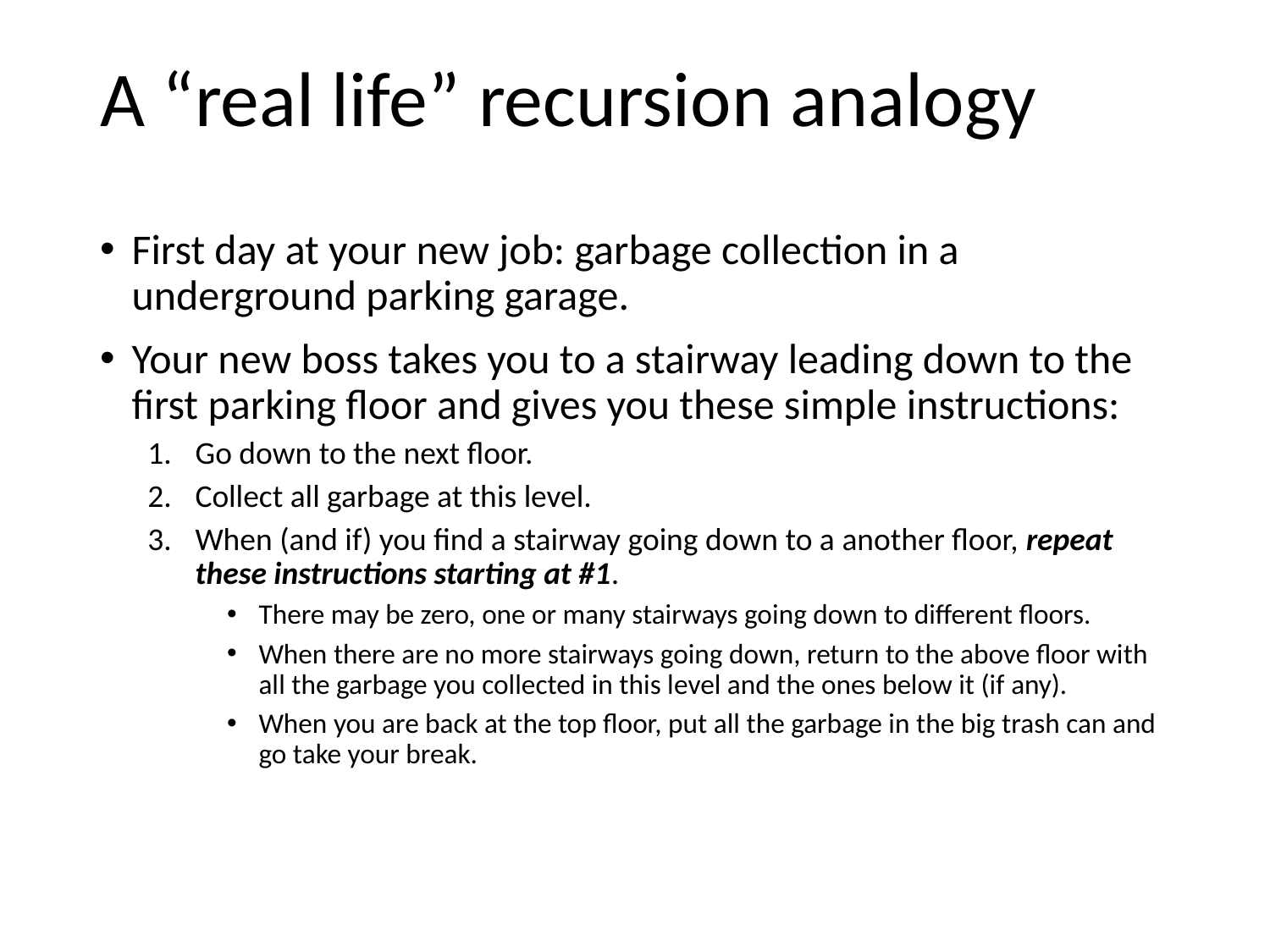

A “real life” recursion analogy

First day at your new job: garbage collection in a underground parking garage.
Your new boss takes you to a stairway leading down to the first parking floor and gives you these simple instructions:
Go down to the next floor.
Collect all garbage at this level.
When (and if) you find a stairway going down to a another floor, repeat these instructions starting at #1.
There may be zero, one or many stairways going down to different floors.
When there are no more stairways going down, return to the above floor with all the garbage you collected in this level and the ones below it (if any).
When you are back at the top floor, put all the garbage in the big trash can and go take your break.